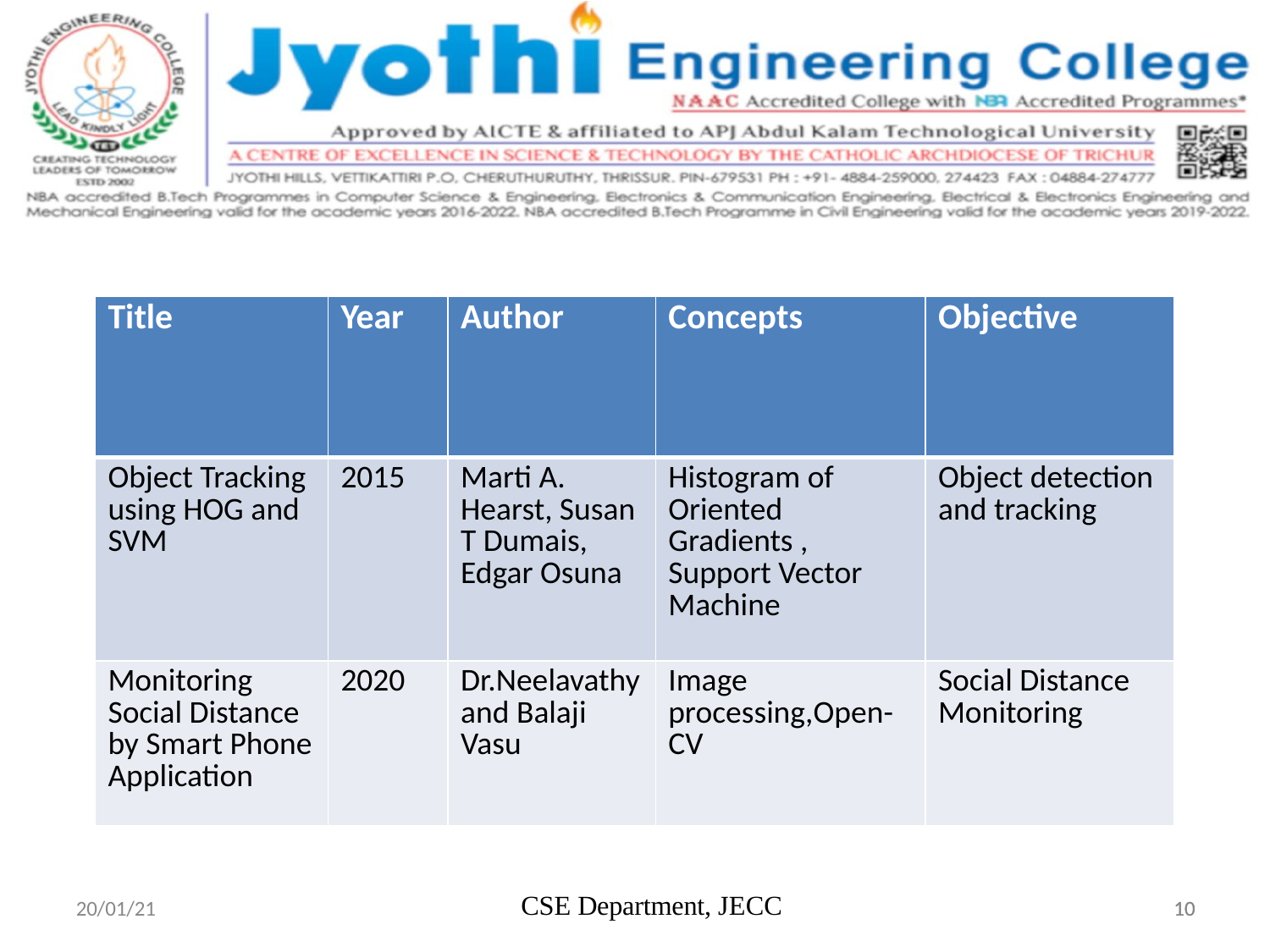

| Title | Year | Author | Concepts | Objective |
| --- | --- | --- | --- | --- |
| Object Tracking using HOG and SVM | 2015 | Marti A. Hearst, Susan T Dumais, Edgar Osuna | Histogram of Oriented Gradients , Support Vector Machine | Object detection and tracking |
| Monitoring Social Distance by Smart Phone Application | 2020 | Dr.Neelavathy and Balaji Vasu | Image processing,Open-CV | Social Distance Monitoring |
CSE Department, JECC
20/01/21
10
10